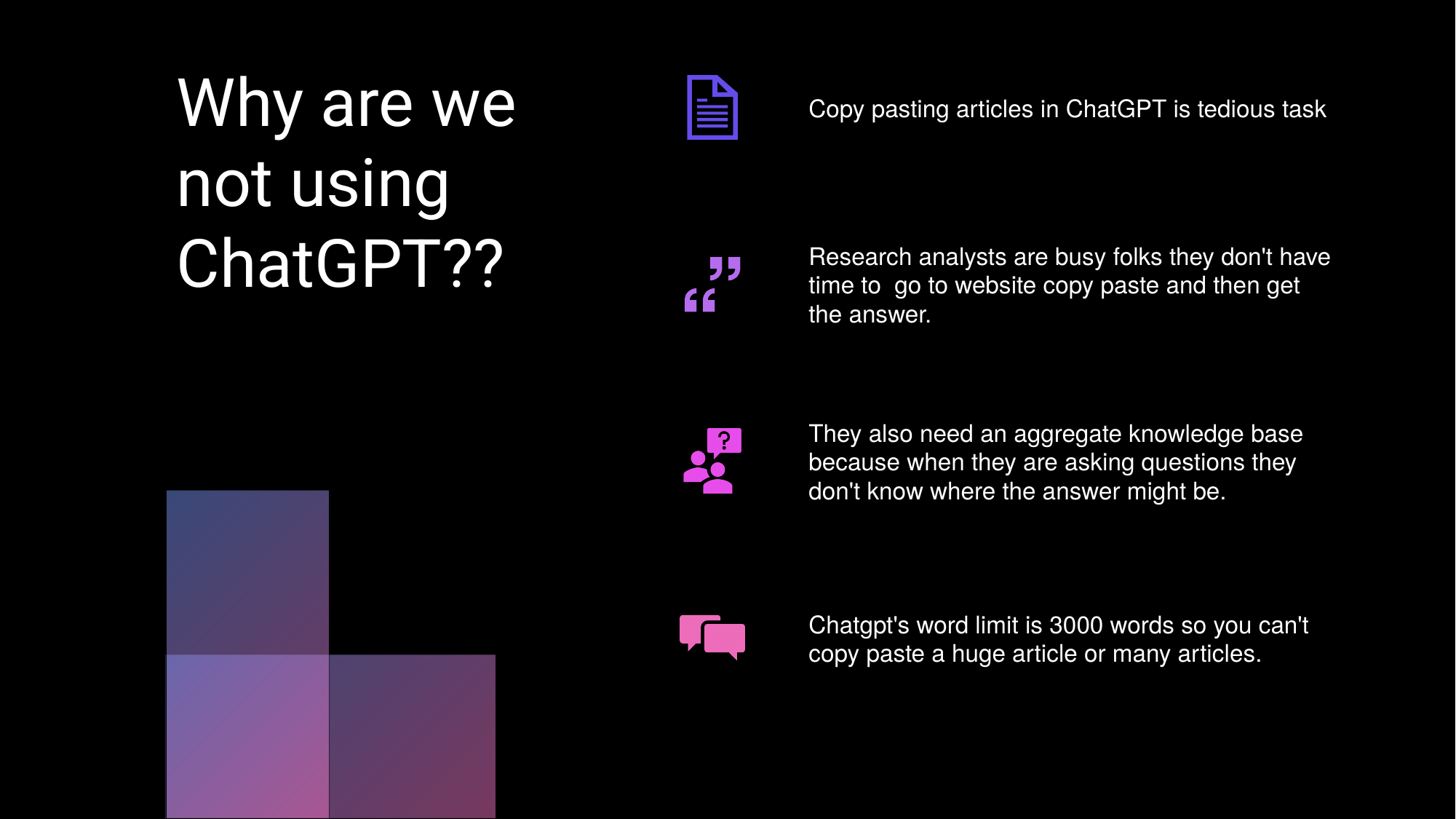

Copy pasting articles in ChatGPT is tedious task
Research analysts are busy folks they don't have time to  go to website copy paste and then get the answer.
They also need an aggregate knowledge base because when they are asking questions they don't know where the answer might be.
Chatgpt's word limit is 3000 words so you can't copy paste a huge article or many articles.
# Why are we not using ChatGPT??